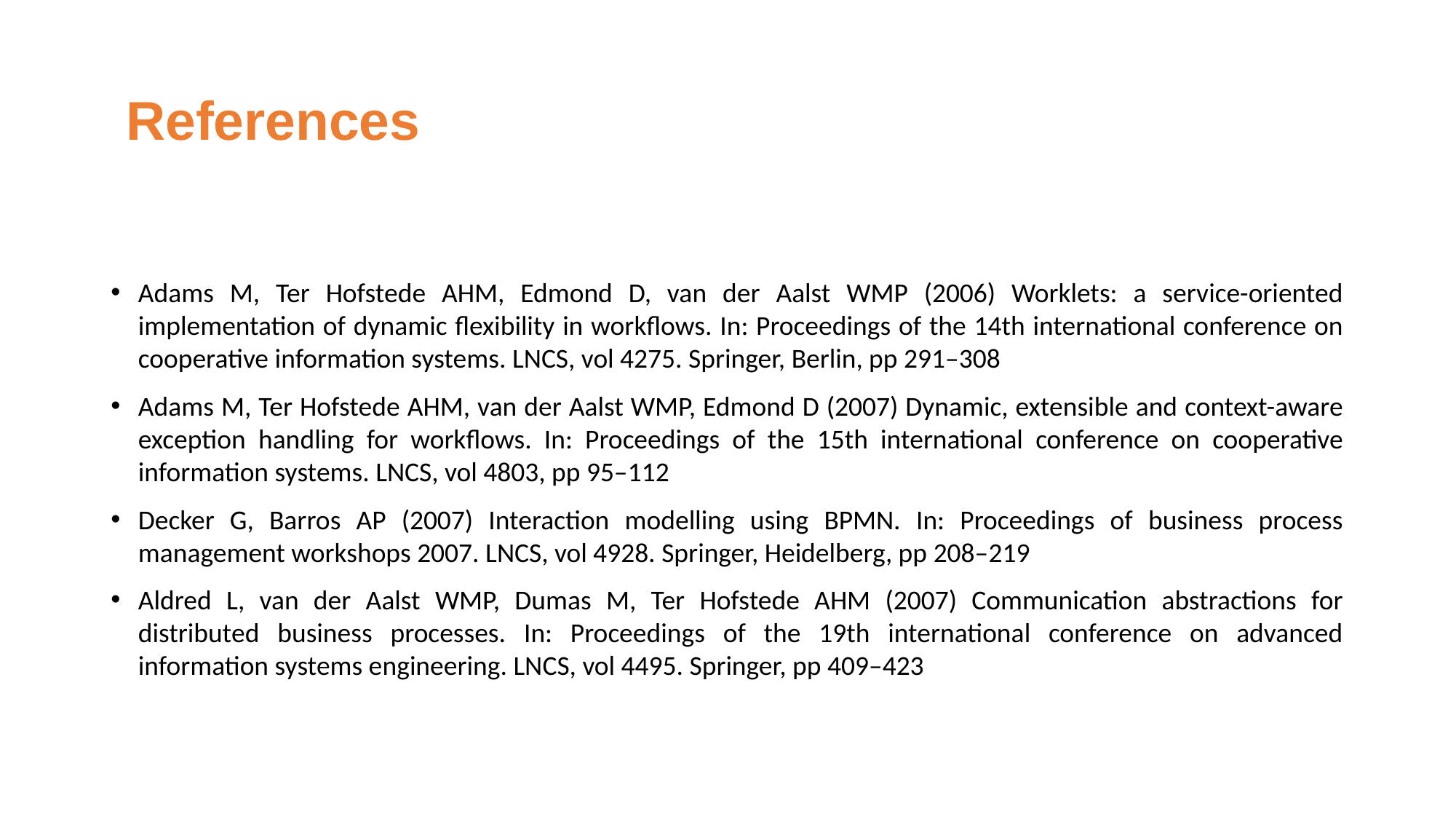

# References

Adams M, Ter Hofstede AHM, Edmond D, van der Aalst WMP (2006) Worklets: a service-oriented implementation of dynamic ﬂexibility in workﬂows. In: Proceedings of the 14th international conference on cooperative information systems. LNCS, vol 4275. Springer, Berlin, pp 291–308
Adams M, Ter Hofstede AHM, van der Aalst WMP, Edmond D (2007) Dynamic, extensible and context-aware exception handling for workﬂows. In: Proceedings of the 15th international conference on cooperative information systems. LNCS, vol 4803, pp 95–112
Decker G, Barros AP (2007) Interaction modelling using BPMN. In: Proceedings of business process management workshops 2007. LNCS, vol 4928. Springer, Heidelberg, pp 208–219
Aldred L, van der Aalst WMP, Dumas M, Ter Hofstede AHM (2007) Communication abstractions for distributed business processes. In: Proceedings of the 19th international conference on advanced information systems engineering. LNCS, vol 4495. Springer, pp 409–423